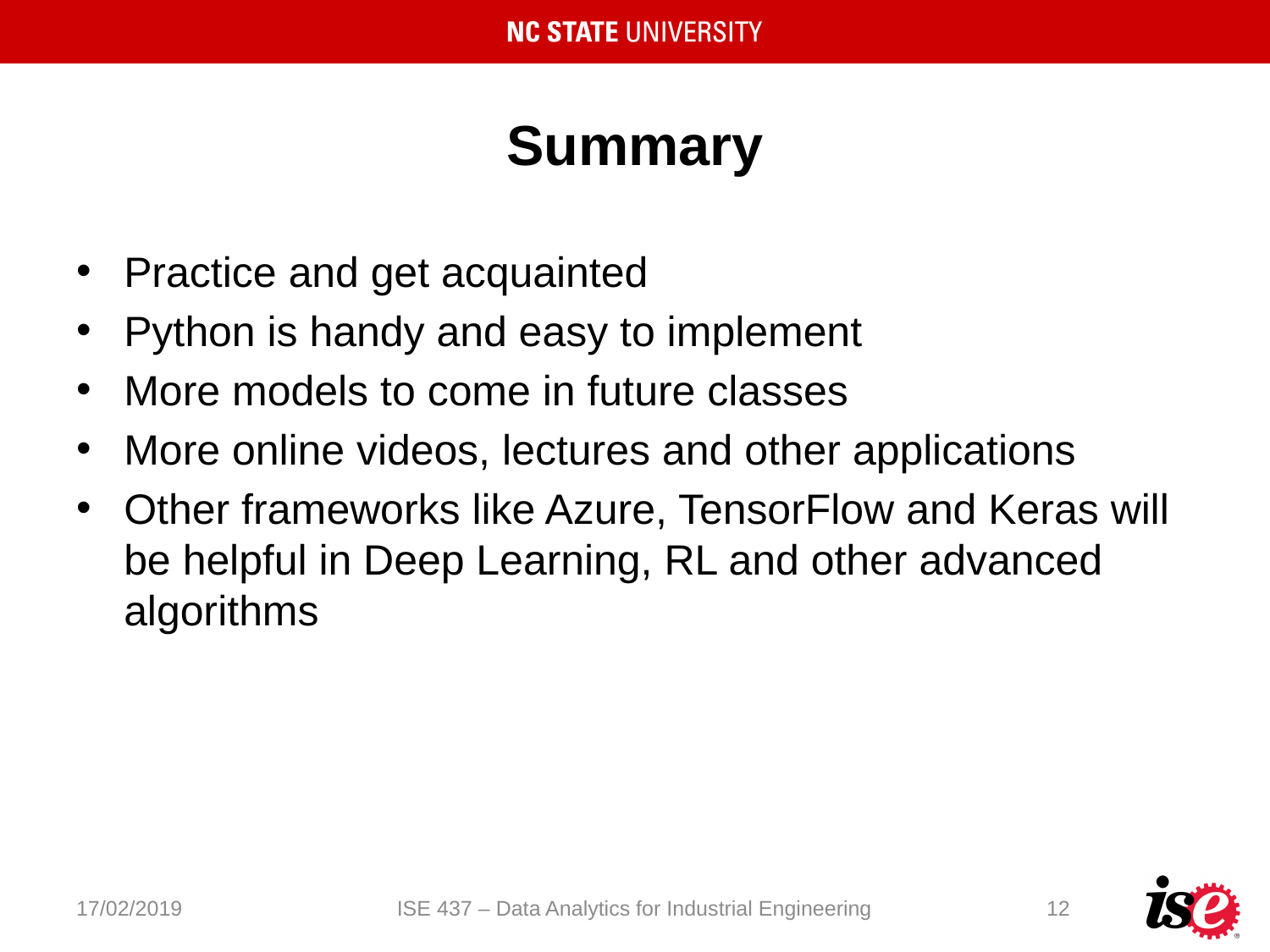

# Summary
Practice and get acquainted
Python is handy and easy to implement
More models to come in future classes
More online videos, lectures and other applications
Other frameworks like Azure, TensorFlow and Keras will be helpful in Deep Learning, RL and other advanced algorithms

ISE 437 – Data Analytics for Industrial Engineering
17/02/2019
12